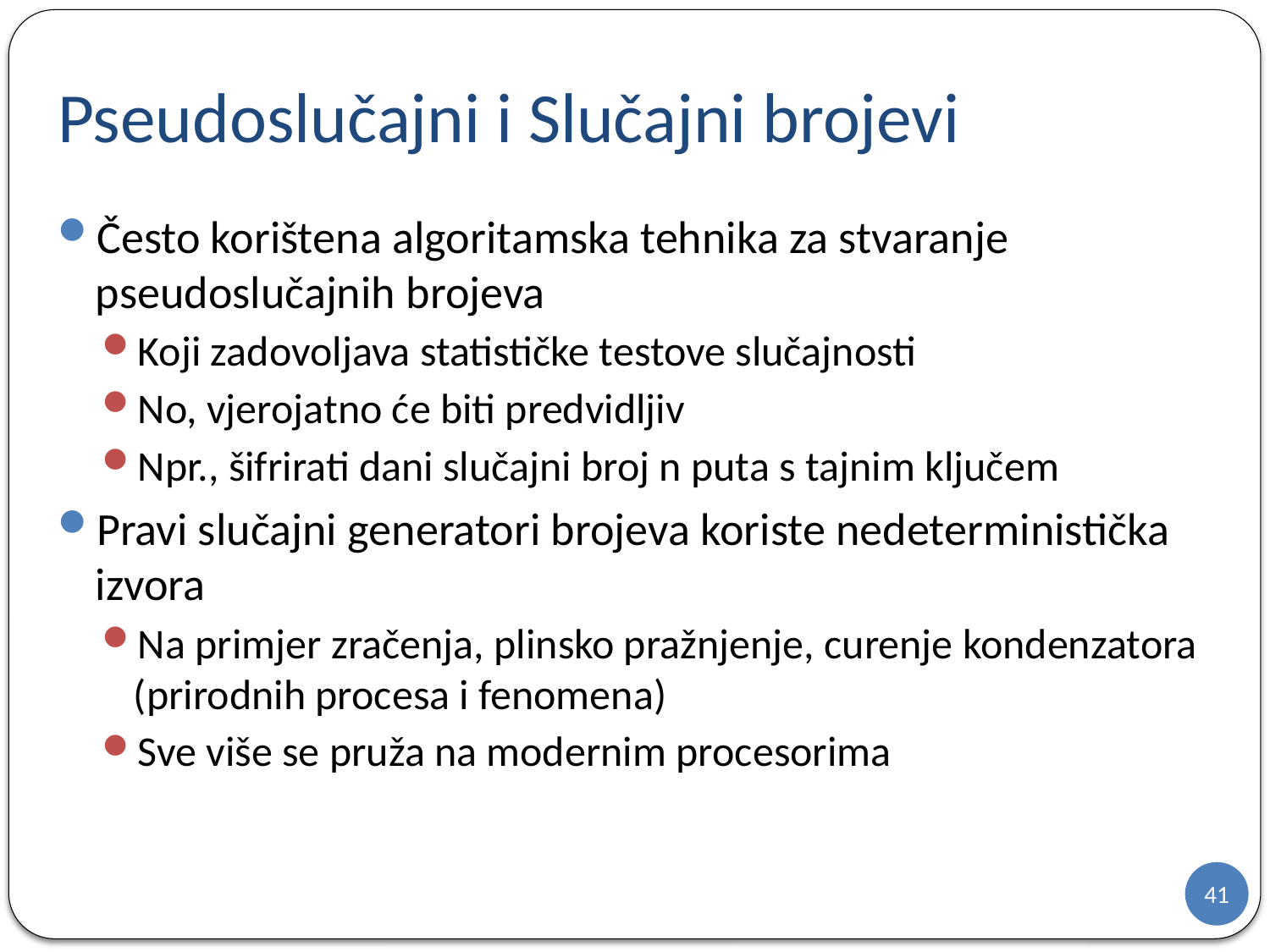

# Pseudoslučajni i Slučajni brojevi
Često korištena algoritamska tehnika za stvaranje pseudoslučajnih brojeva
Koji zadovoljava statističke testove slučajnosti
No, vjerojatno će biti predvidljiv
Npr., šifrirati dani slučajni broj n puta s tajnim ključem
Pravi slučajni generatori brojeva koriste nedeterministička izvora
Na primjer zračenja, plinsko pražnjenje, curenje kondenzatora (prirodnih procesa i fenomena)
Sve više se pruža na modernim procesorima
41